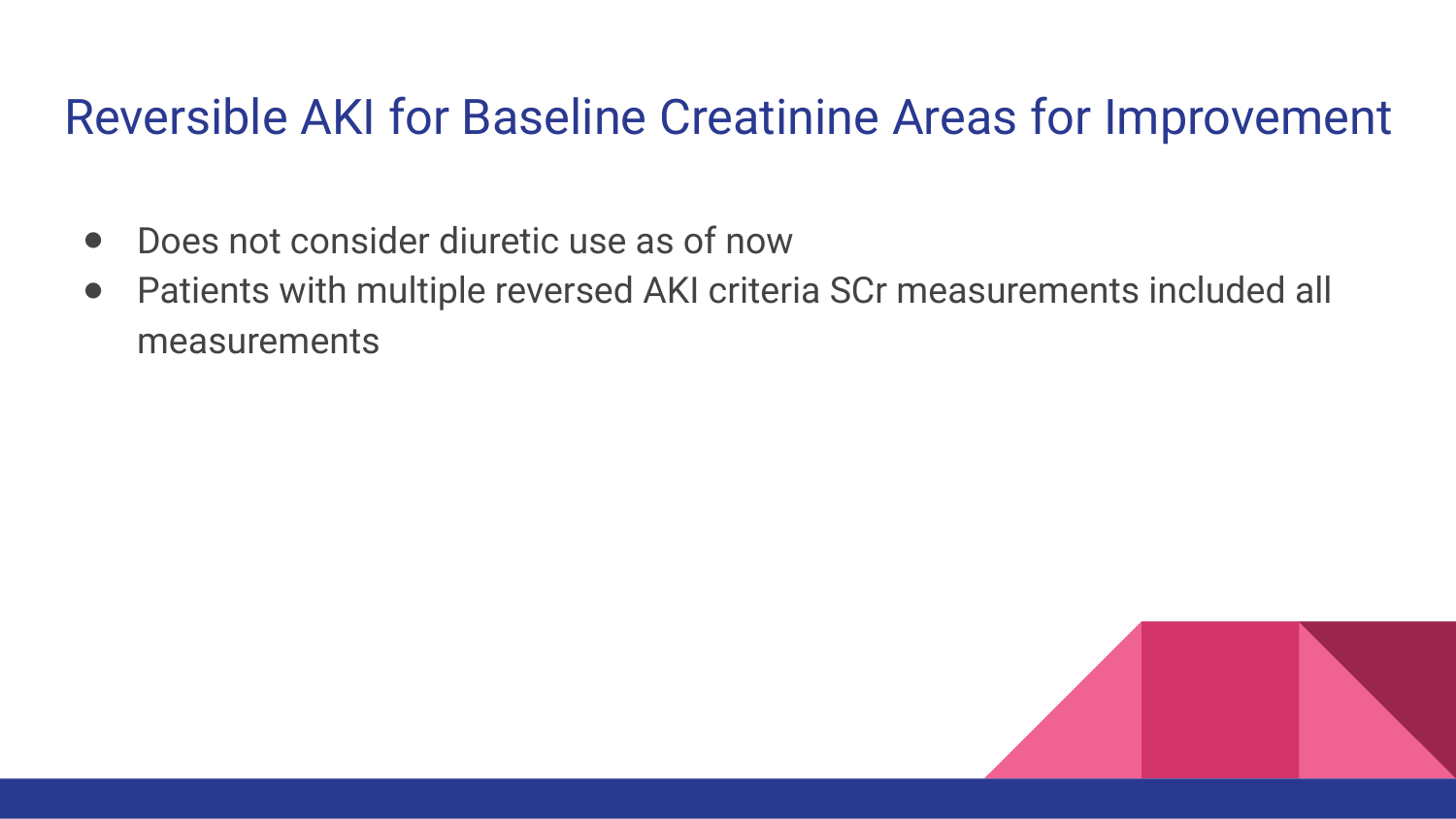

# Reversible AKI for Baseline Creatinine Areas for Improvement
Does not consider diuretic use as of now
Patients with multiple reversed AKI criteria SCr measurements included all measurements